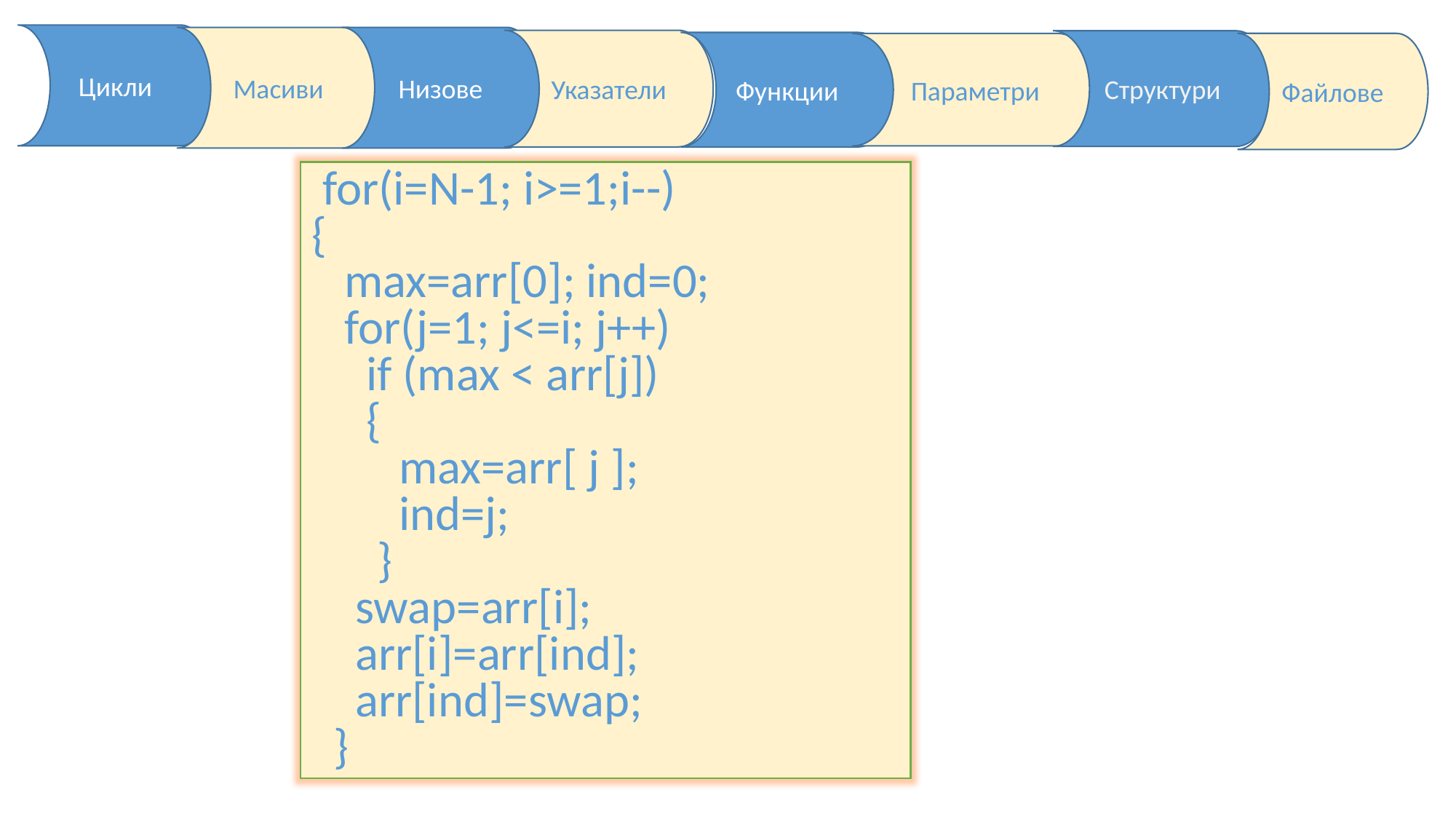

for(i=N-1; i>=1;i--)
{
   max=arr[0]; ind=0;
   for(j=1; j<=i; j++)
     if (max < arr[j])
     {
        max=arr[ j ];
        ind=j;
      }
    swap=arr[i];
    arr[i]=arr[ind];
    arr[ind]=swap;
  }